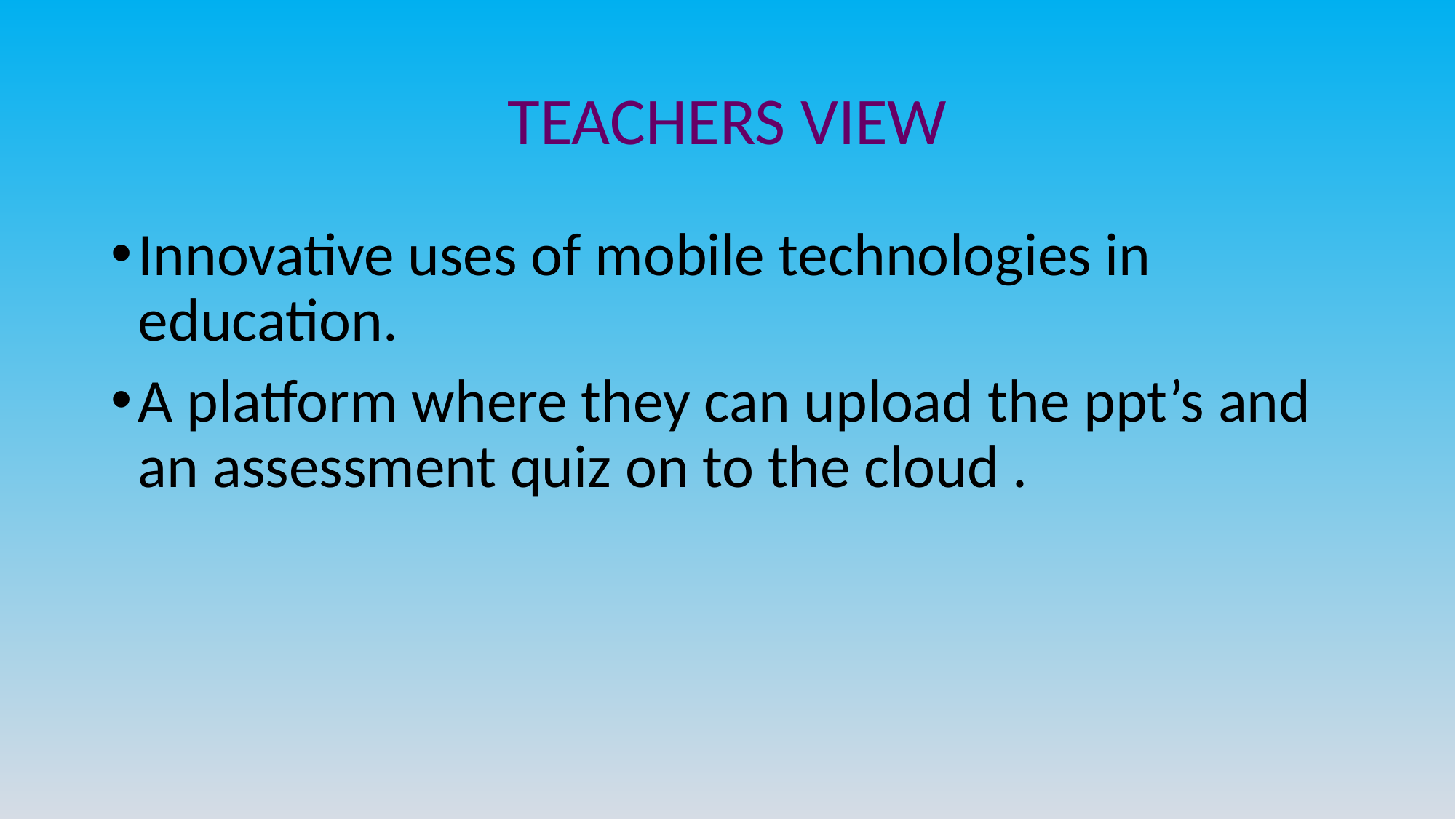

# TEACHERS VIEW
Innovative uses of mobile technologies in education.
A platform where they can upload the ppt’s and an assessment quiz on to the cloud .